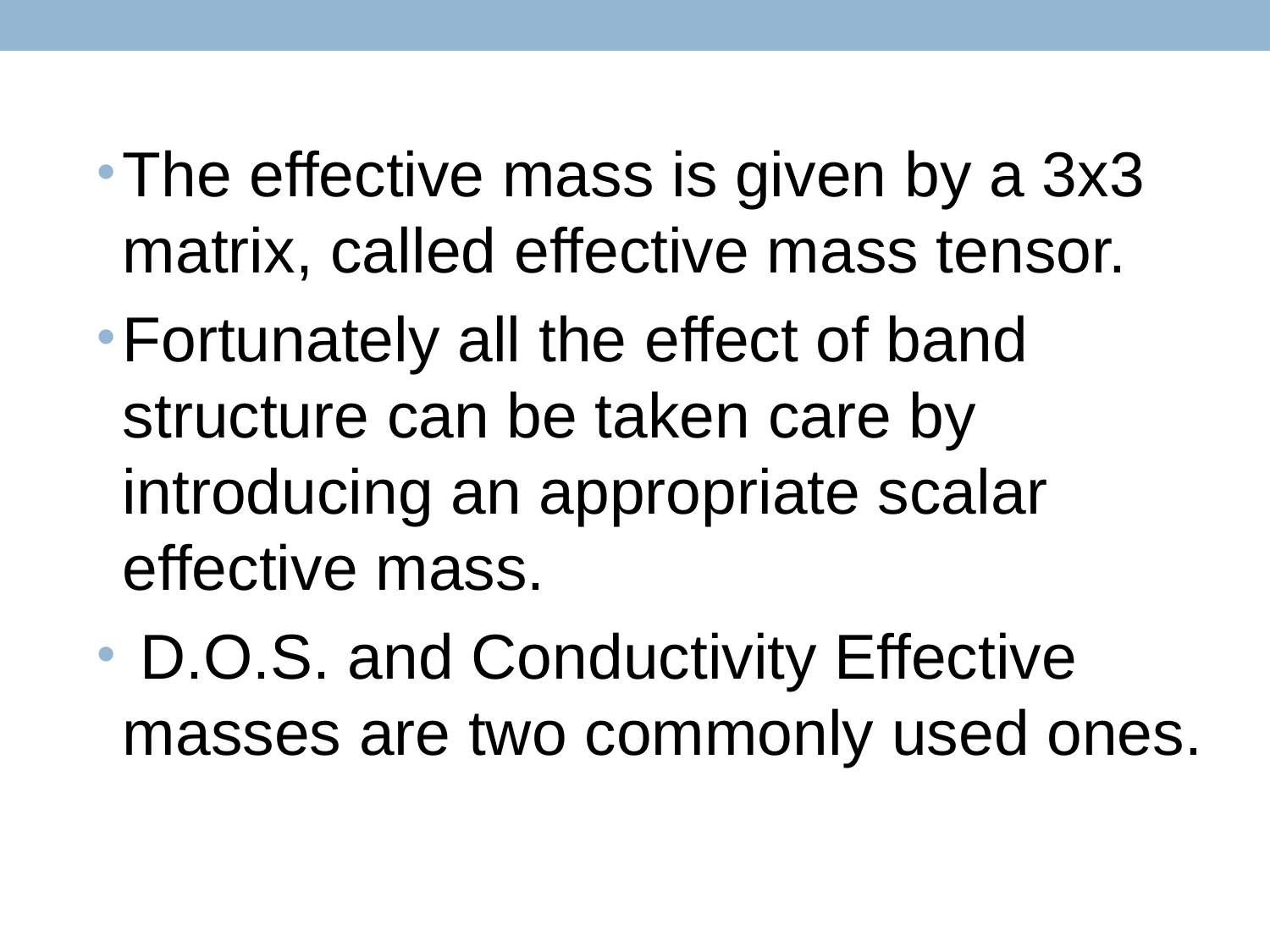

The effective mass is given by a 3x3 matrix, called effective mass tensor.
Fortunately all the effect of band structure can be taken care by introducing an appropriate scalar effective mass.
 D.O.S. and Conductivity Effective masses are two commonly used ones.